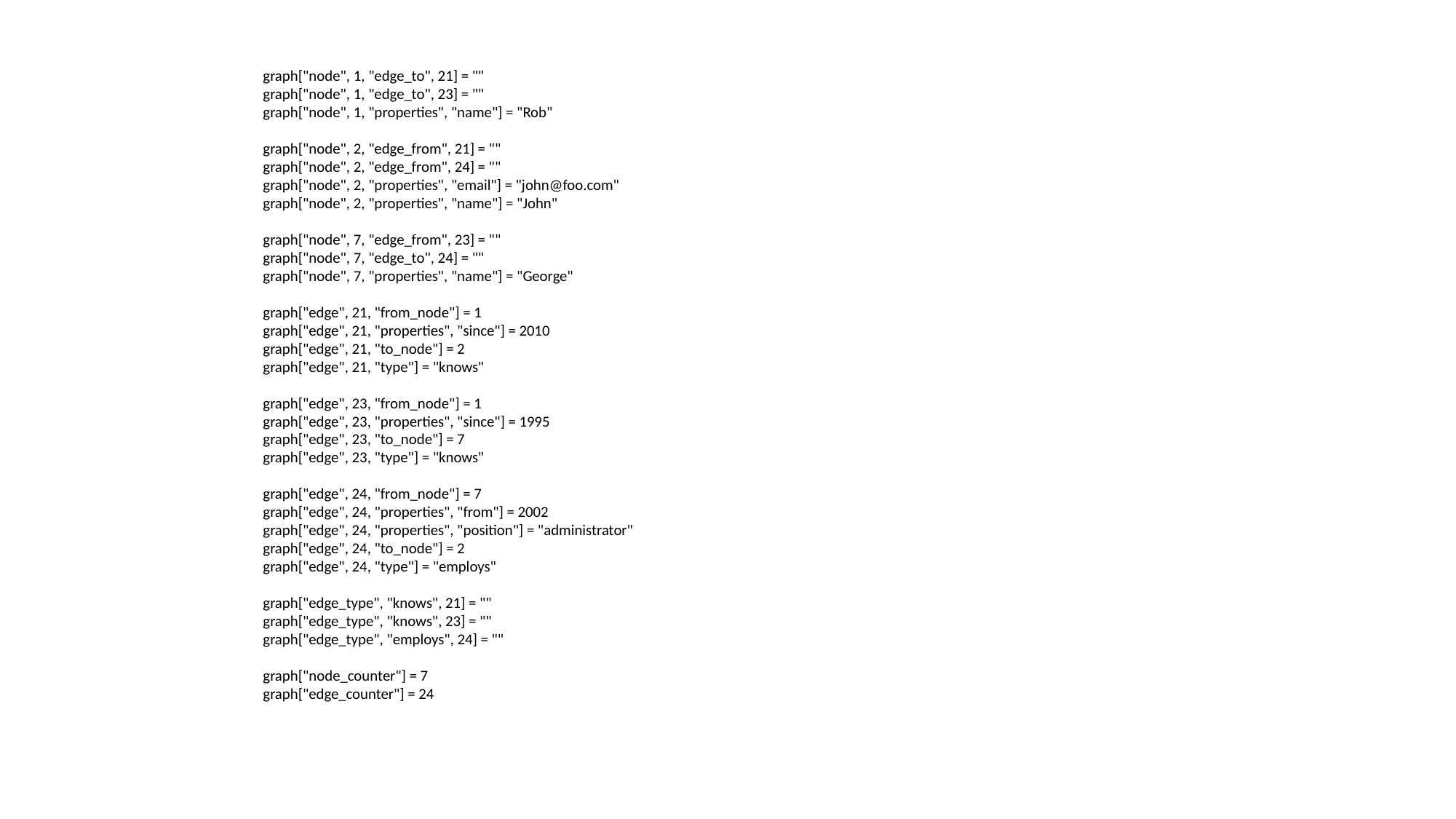

graph["node", 1, "edge_to", 21] = ""
        graph["node", 1, "edge_to", 23] = ""
        graph["node", 1, "properties", "name"] = "Rob"

        graph["node", 2, "edge_from", 21] = ""
        graph["node", 2, "edge_from", 24] = ""
        graph["node", 2, "properties", "email"] = "john@foo.com"
        graph["node", 2, "properties", "name"] = "John"

        graph["node", 7, "edge_from", 23] = ""
        graph["node", 7, "edge_to", 24] = ""
        graph["node", 7, "properties", "name"] = "George"
        graph["edge", 21, "from_node"] = 1
        graph["edge", 21, "properties", "since"] = 2010
        graph["edge", 21, "to_node"] = 2
        graph["edge", 21, "type"] = "knows"

        graph["edge", 23, "from_node"] = 1
        graph["edge", 23, "properties", "since"] = 1995
        graph["edge", 23, "to_node"] = 7
        graph["edge", 23, "type"] = "knows"

        graph["edge", 24, "from_node"] = 7
        graph["edge", 24, "properties", "from"] = 2002
        graph["edge", 24, "properties", "position"] = "administrator"
        graph["edge", 24, "to_node"] = 2
        graph["edge", 24, "type"] = "employs"

        graph["edge_type", "knows", 21] = ""
        graph["edge_type", "knows", 23] = ""
        graph["edge_type", "employs", 24] = ""

        graph["node_counter"] = 7
        graph["edge_counter"] = 24